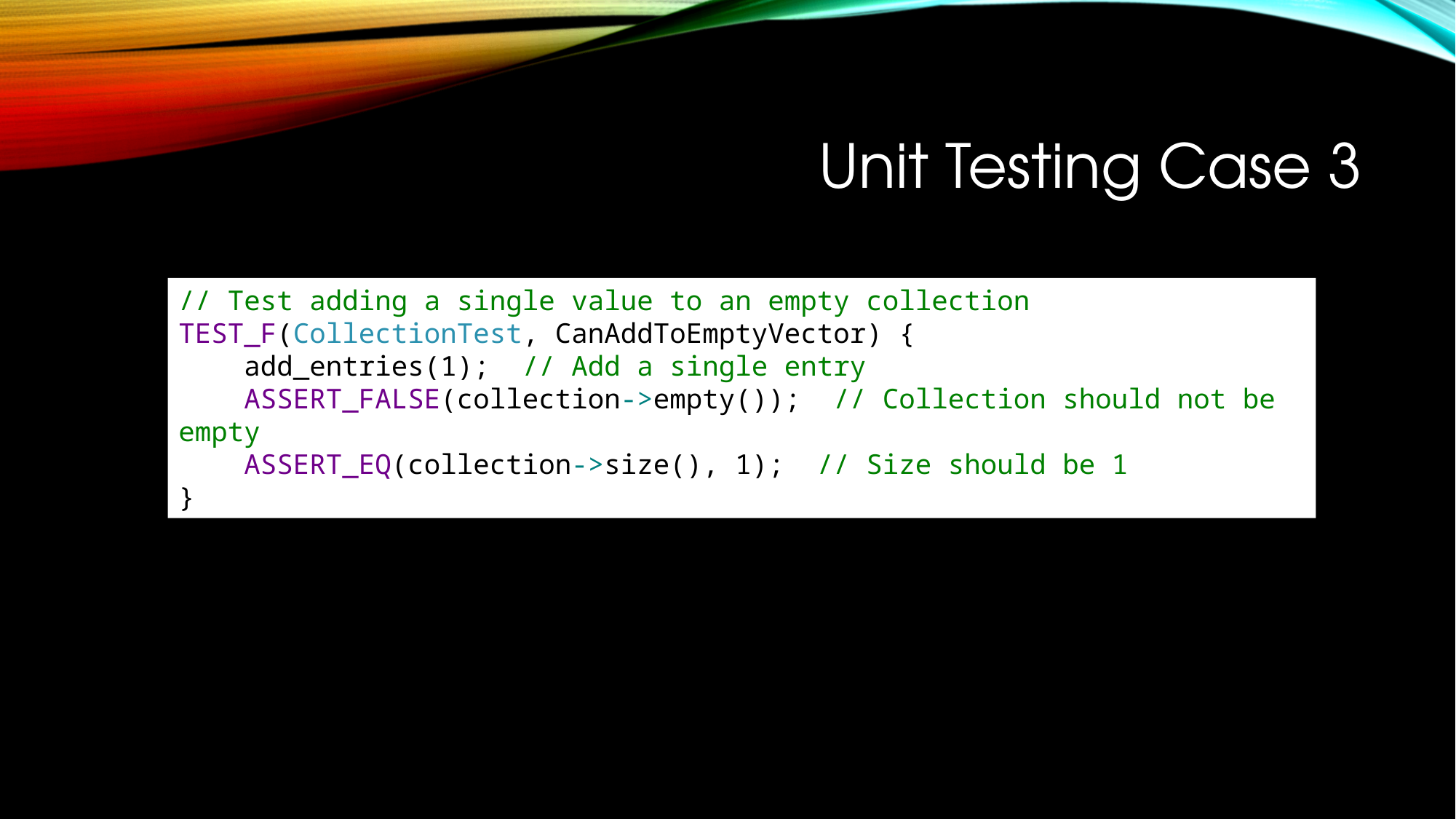

# Unit Testing Case 3
// Test adding a single value to an empty collection
TEST_F(CollectionTest, CanAddToEmptyVector) {
    add_entries(1);  // Add a single entry
    ASSERT_FALSE(collection->empty());  // Collection should not be empty
    ASSERT_EQ(collection->size(), 1);  // Size should be 1
}